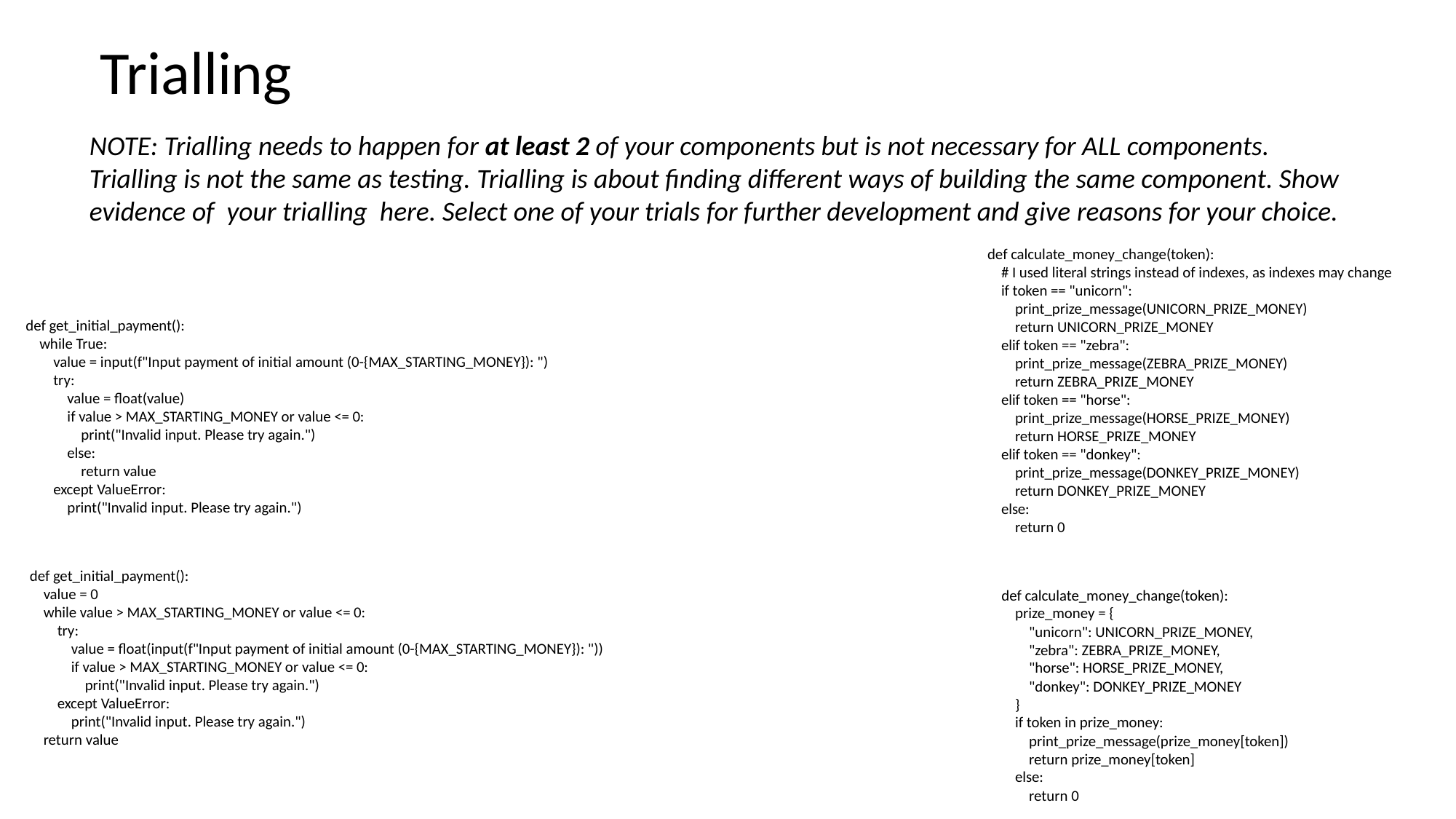

# Trialling
NOTE: Trialling needs to happen for at least 2 of your components but is not necessary for ALL components.
Trialling is not the same as testing. Trialling is about finding different ways of building the same component. Show evidence of  your trialling  here. Select one of your trials for further development and give reasons for your choice.
def calculate_money_change(token):
    # I used literal strings instead of indexes, as indexes may change
    if token == "unicorn":
        print_prize_message(UNICORN_PRIZE_MONEY)
        return UNICORN_PRIZE_MONEY
    elif token == "zebra":
        print_prize_message(ZEBRA_PRIZE_MONEY)
        return ZEBRA_PRIZE_MONEY
    elif token == "horse":
        print_prize_message(HORSE_PRIZE_MONEY)
        return HORSE_PRIZE_MONEY
    elif token == "donkey":
        print_prize_message(DONKEY_PRIZE_MONEY)
        return DONKEY_PRIZE_MONEY
    else:
        return 0
def get_initial_payment():
    while True:
        value = input(f"Input payment of initial amount (0-{MAX_STARTING_MONEY}): ")
        try:
            value = float(value)
            if value > MAX_STARTING_MONEY or value <= 0:
                print("Invalid input. Please try again.")
            else:
                return value
        except ValueError:
            print("Invalid input. Please try again.")
def get_initial_payment():
    value = 0
    while value > MAX_STARTING_MONEY or value <= 0:
        try:
            value = float(input(f"Input payment of initial amount (0-{MAX_STARTING_MONEY}): "))
            if value > MAX_STARTING_MONEY or value <= 0:
                print("Invalid input. Please try again.")
        except ValueError:
            print("Invalid input. Please try again.")
    return value
def calculate_money_change(token):
    prize_money = {
        "unicorn": UNICORN_PRIZE_MONEY,
        "zebra": ZEBRA_PRIZE_MONEY,
        "horse": HORSE_PRIZE_MONEY,
        "donkey": DONKEY_PRIZE_MONEY
    }
    if token in prize_money:
        print_prize_message(prize_money[token])
        return prize_money[token]
    else:
        return 0